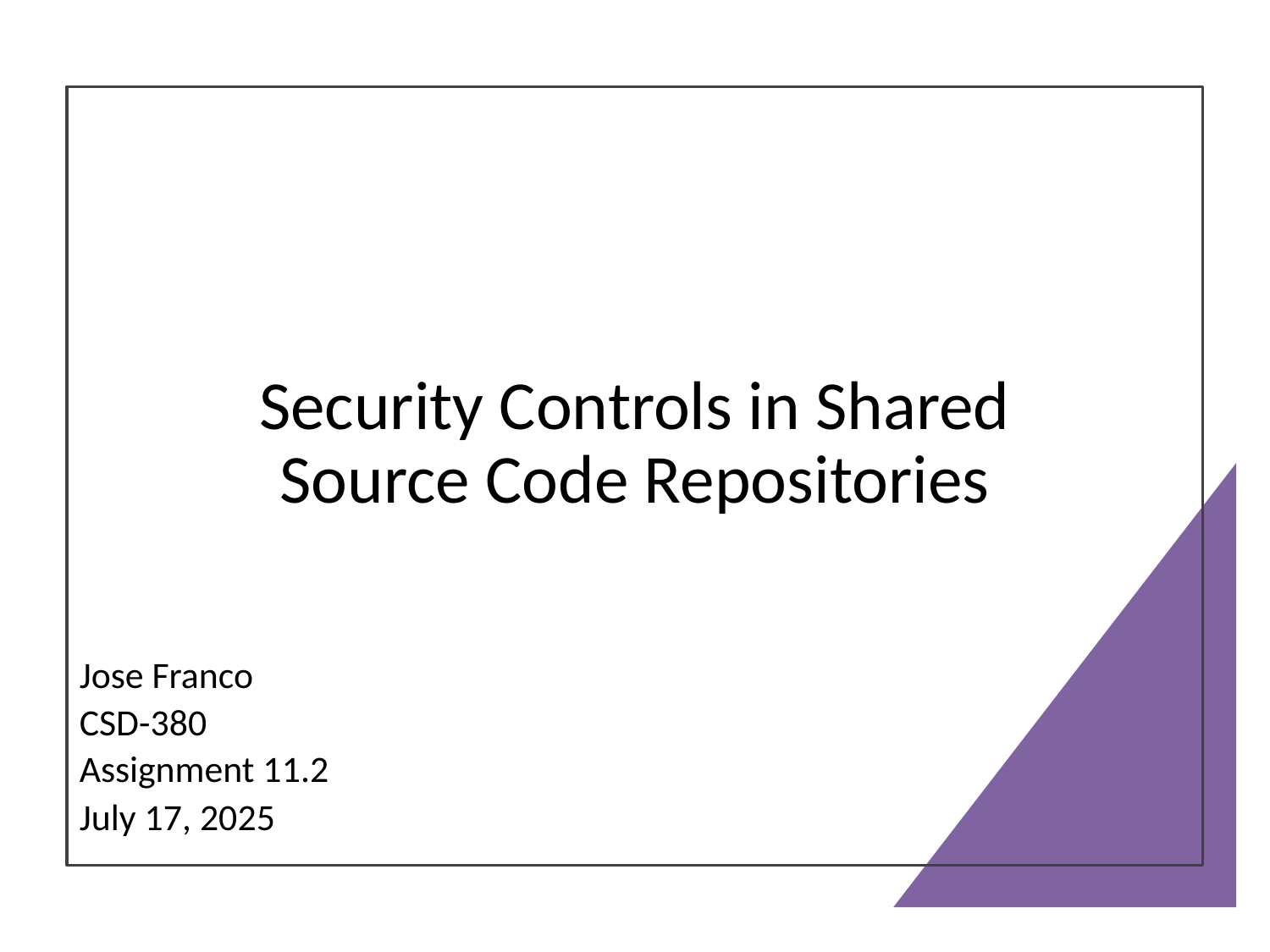

# Security Controls in Shared Source Code Repositories

Jose Franco
CSD-380
Assignment 11.2
July 17, 2025